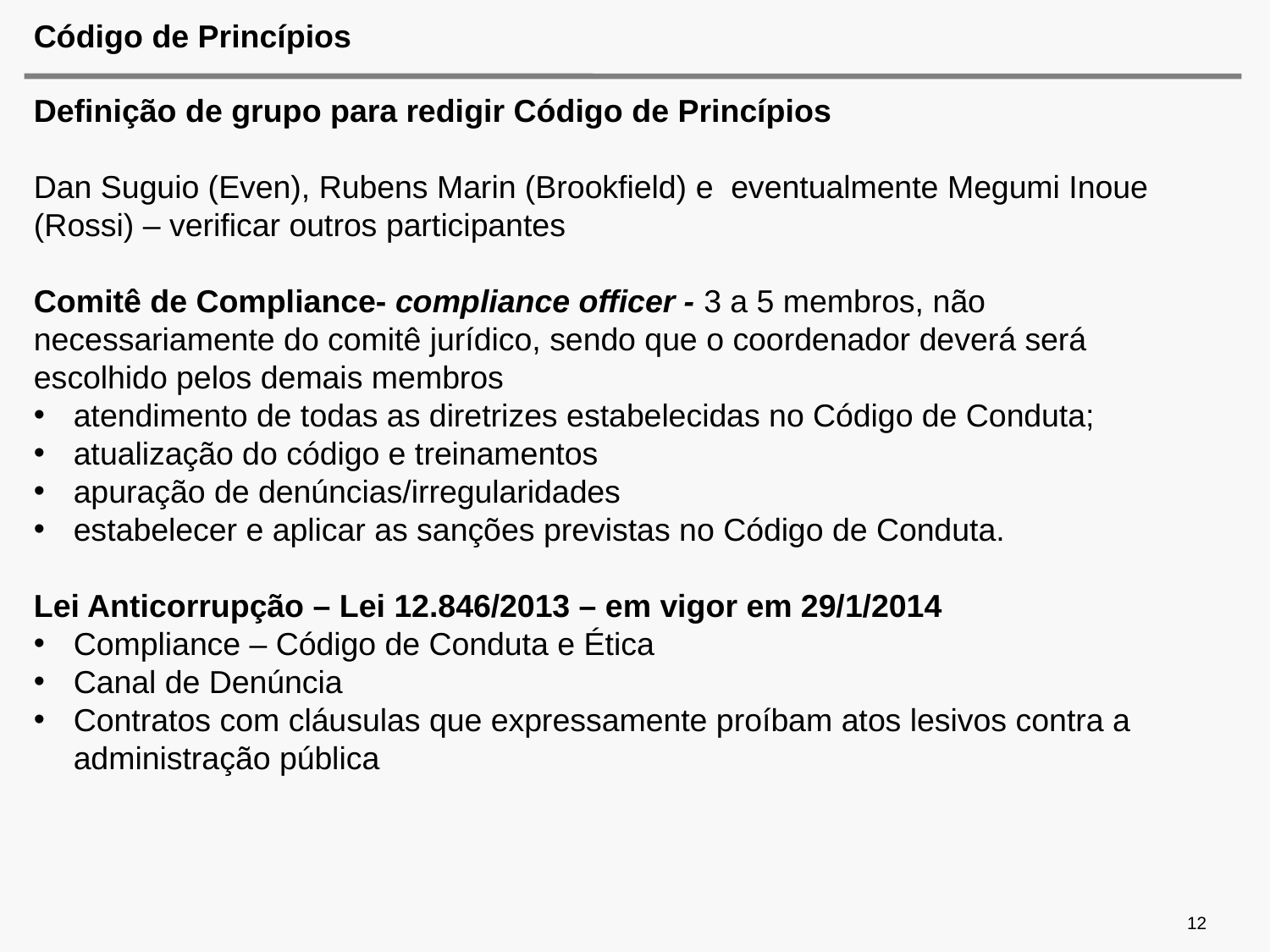

# Código de Princípios

Definição de grupo para redigir Código de Princípios

Dan Suguio (Even), Rubens Marin (Brookfield) e  eventualmente Megumi Inoue (Rossi) – verificar outros participantes

Comitê de Compliance- compliance officer - 3 a 5 membros, não necessariamente do comitê jurídico, sendo que o coordenador deverá será escolhido pelos demais membros
atendimento de todas as diretrizes estabelecidas no Código de Conduta;
atualização do código e treinamentos
apuração de denúncias/irregularidades
estabelecer e aplicar as sanções previstas no Código de Conduta.

Lei Anticorrupção – Lei 12.846/2013 – em vigor em 29/1/2014
Compliance – Código de Conduta e Ética
Canal de Denúncia
Contratos com cláusulas que expressamente proíbam atos lesivos contra a administração pública

12